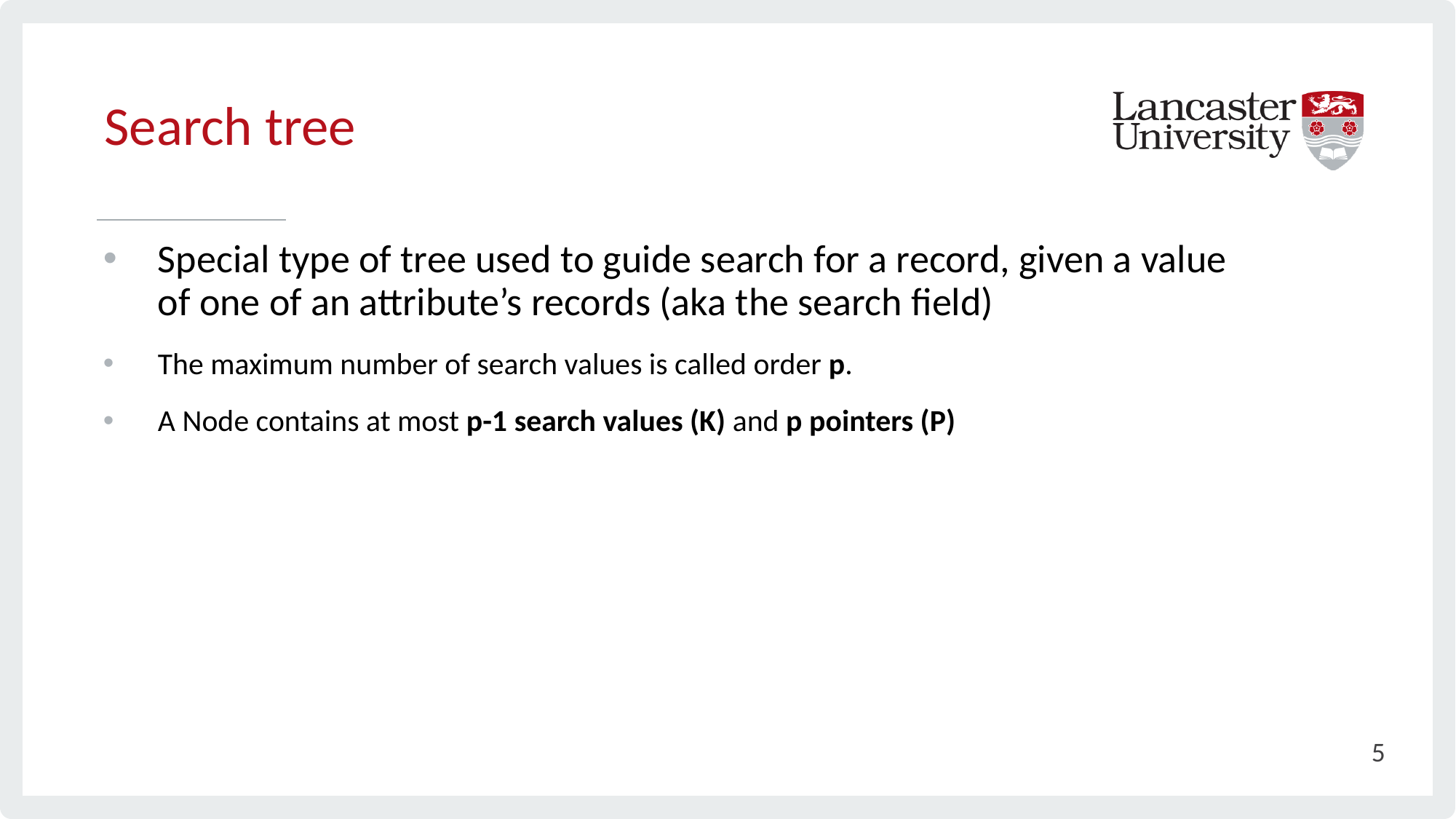

# Search tree
Special type of tree used to guide search for a record, given a value of one of an attribute’s records (aka the search field)
The maximum number of search values is called order p.
A Node contains at most p-1 search values (K) and p pointers (P)

5